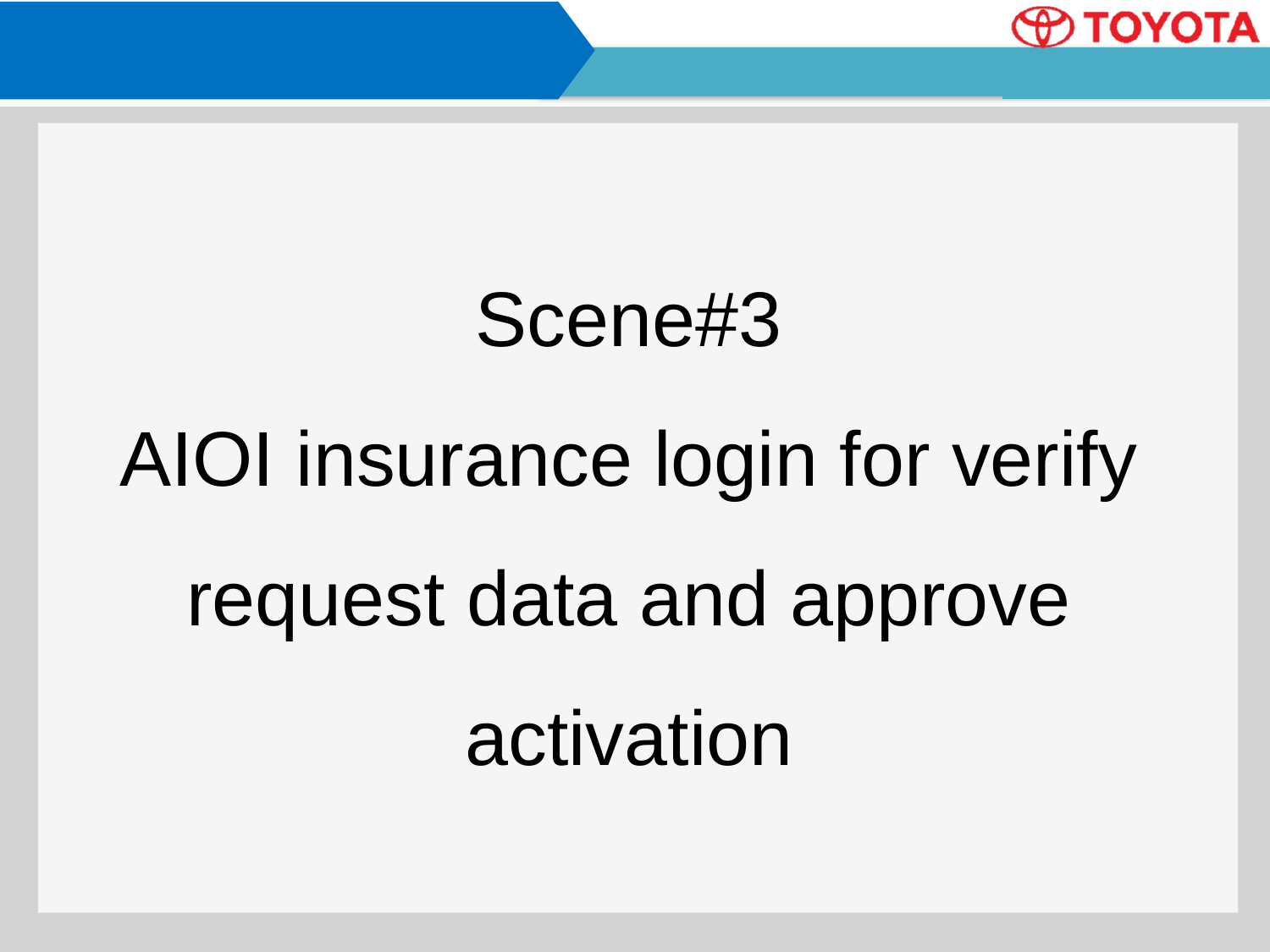

Scene#3
AIOI insurance login for verify request data and approve activation